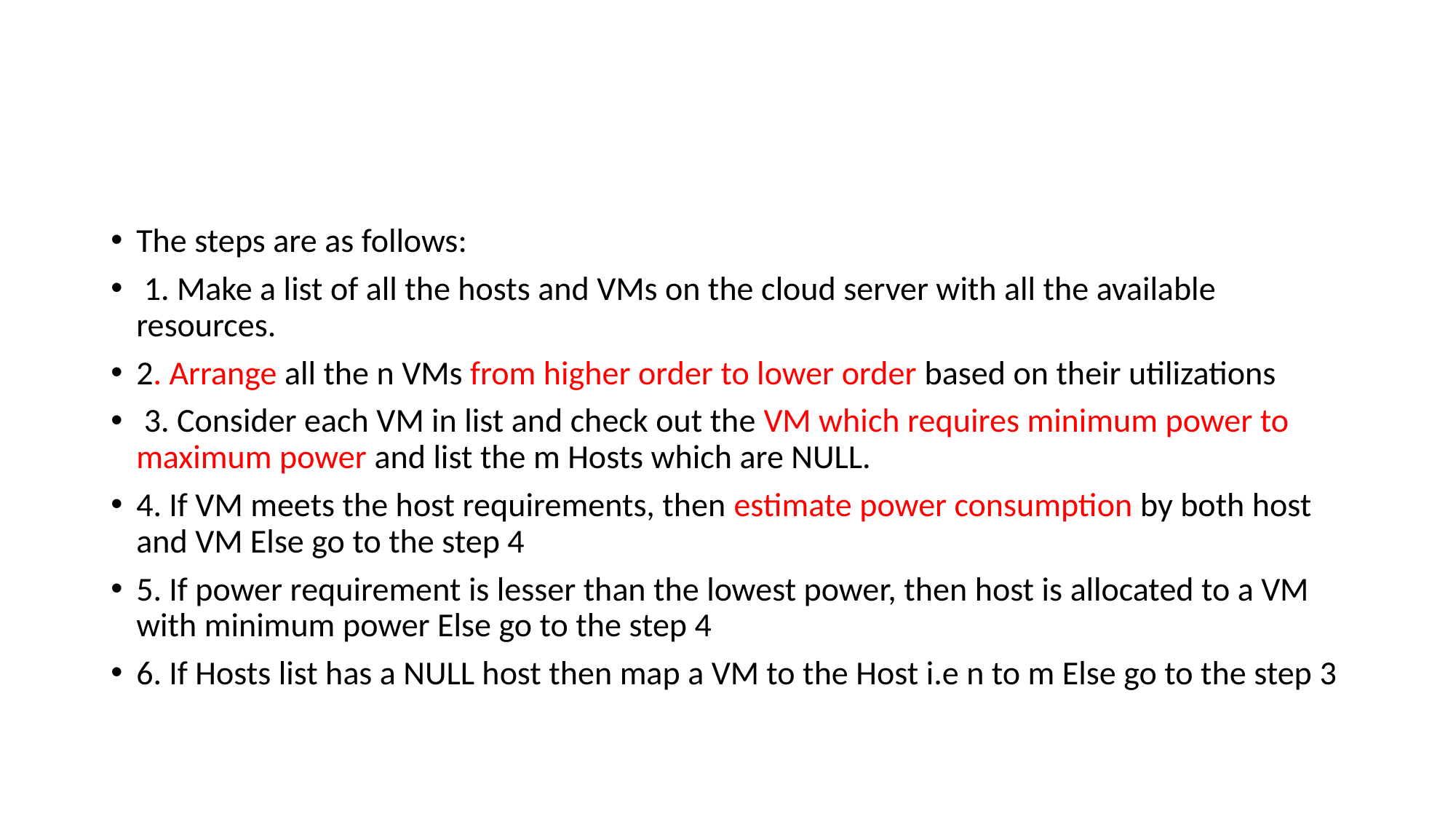

#
The steps are as follows:
 1. Make a list of all the hosts and VMs on the cloud server with all the available resources.
2. Arrange all the n VMs from higher order to lower order based on their utilizations
 3. Consider each VM in list and check out the VM which requires minimum power to maximum power and list the m Hosts which are NULL.
4. If VM meets the host requirements, then estimate power consumption by both host and VM Else go to the step 4
5. If power requirement is lesser than the lowest power, then host is allocated to a VM with minimum power Else go to the step 4
6. If Hosts list has a NULL host then map a VM to the Host i.e n to m Else go to the step 3